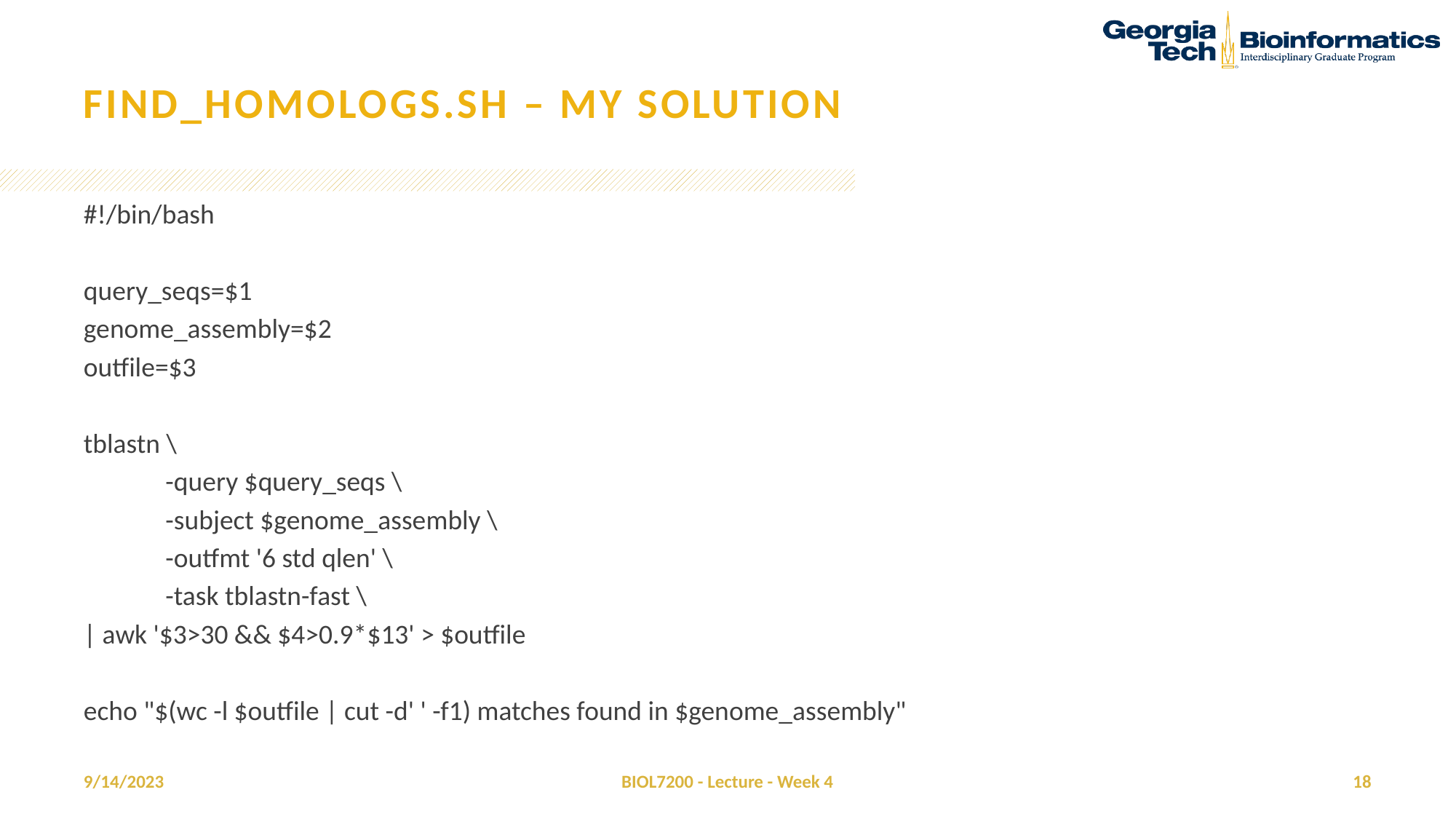

# Find_homologs.sh – my solution
#!/bin/bash

query_seqs=$1
genome_assembly=$2
outfile=$3

tblastn \
	-query $query_seqs \
	-subject $genome_assembly \
	-outfmt '6 std qlen' \
	-task tblastn-fast \
| awk '$3>30 && $4>0.9*$13' > $outfile

echo "$(wc -l $outfile | cut -d' ' -f1) matches found in $genome_assembly"
9/14/2023
BIOL7200 - Lecture - Week 4
18